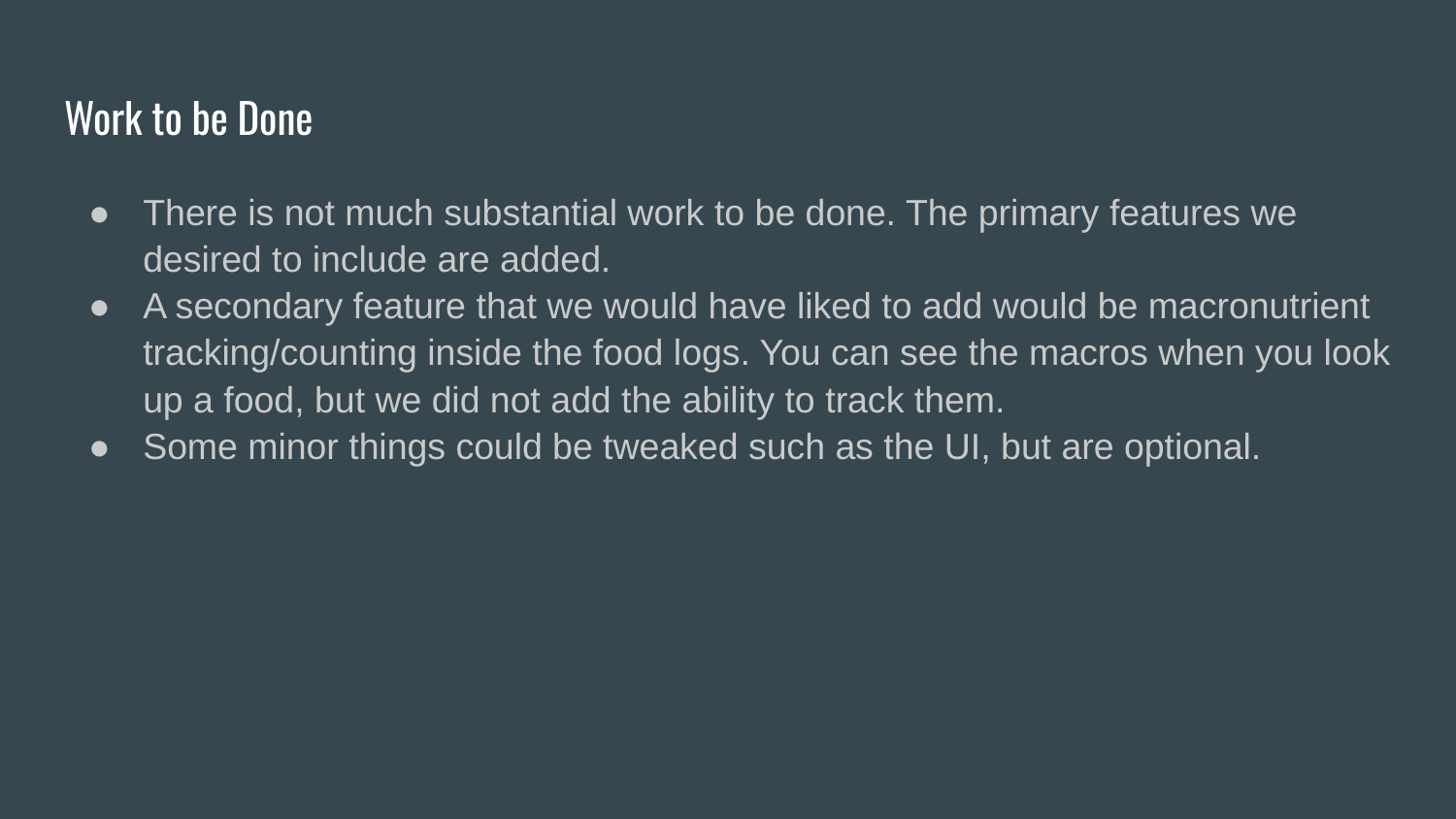

# Work to be Done
There is not much substantial work to be done. The primary features we desired to include are added.
A secondary feature that we would have liked to add would be macronutrient tracking/counting inside the food logs. You can see the macros when you look up a food, but we did not add the ability to track them.
Some minor things could be tweaked such as the UI, but are optional.